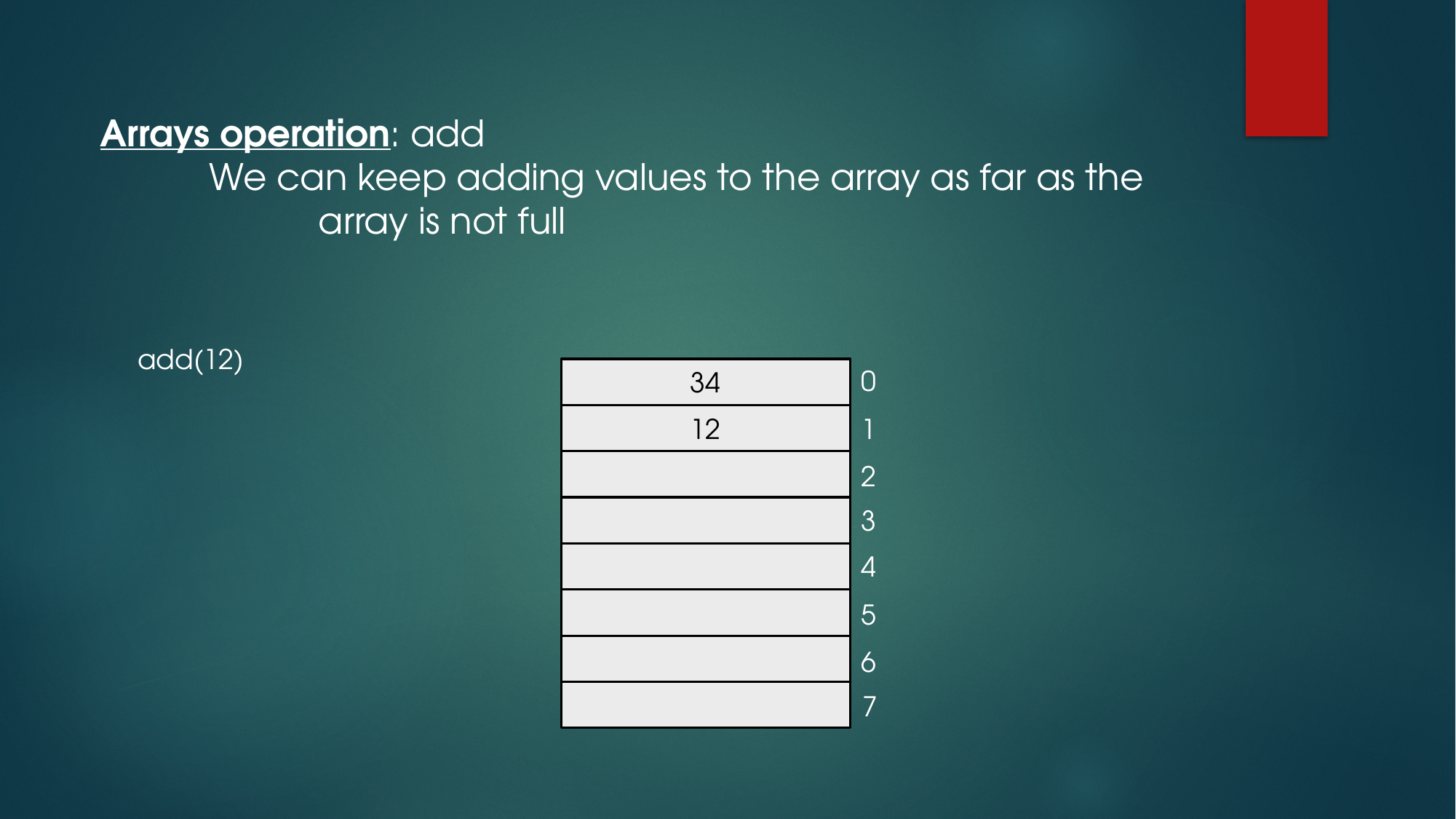

Arrays operation: add
	We can keep adding values to the array as far as the
		array is not full
add(12)
34
0
12
1

2

3

4

5

6

7